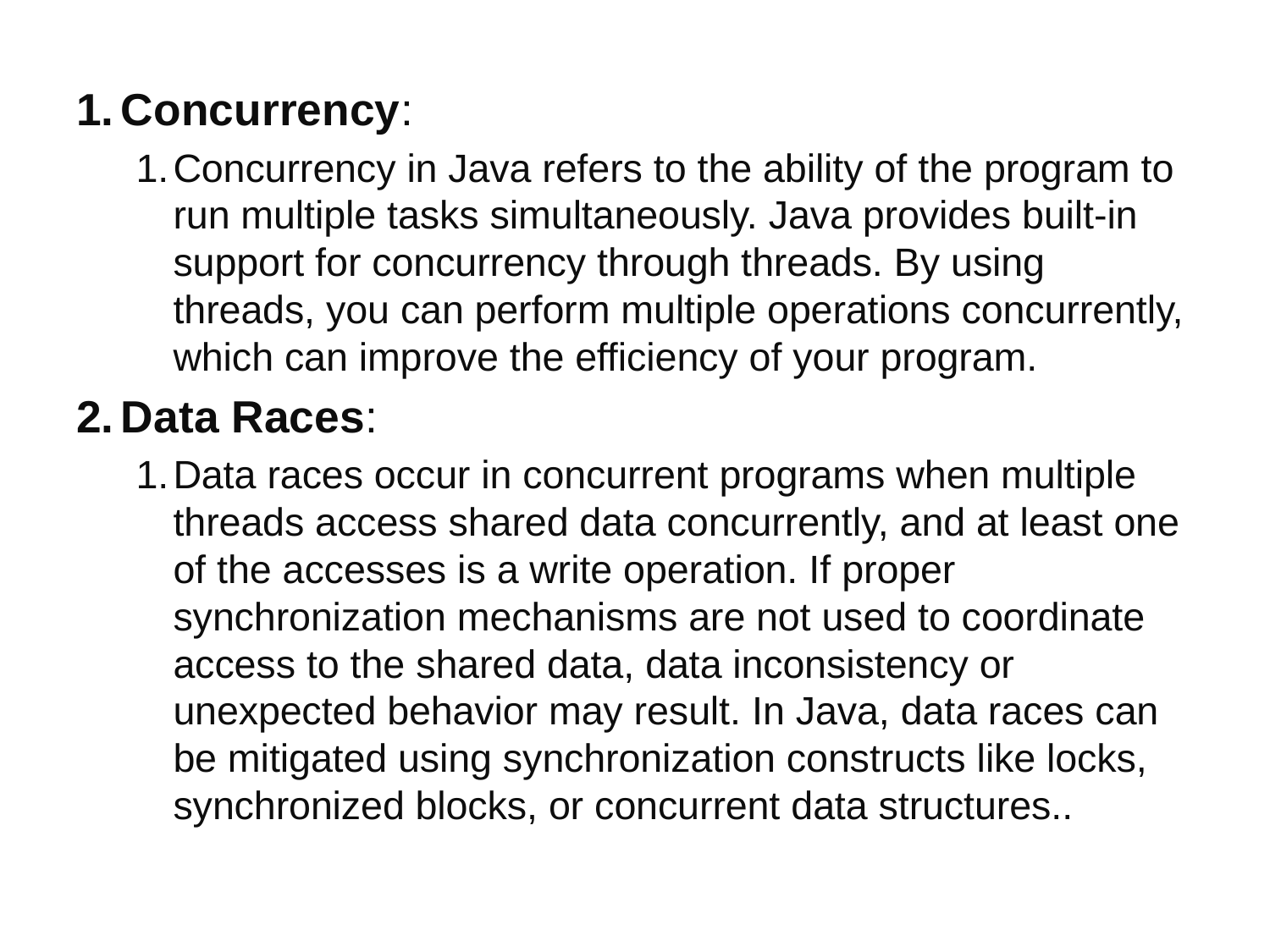

Concurrency:
Concurrency in Java refers to the ability of the program to run multiple tasks simultaneously. Java provides built-in support for concurrency through threads. By using threads, you can perform multiple operations concurrently, which can improve the efficiency of your program.
Data Races:
Data races occur in concurrent programs when multiple threads access shared data concurrently, and at least one of the accesses is a write operation. If proper synchronization mechanisms are not used to coordinate access to the shared data, data inconsistency or unexpected behavior may result. In Java, data races can be mitigated using synchronization constructs like locks, synchronized blocks, or concurrent data structures..